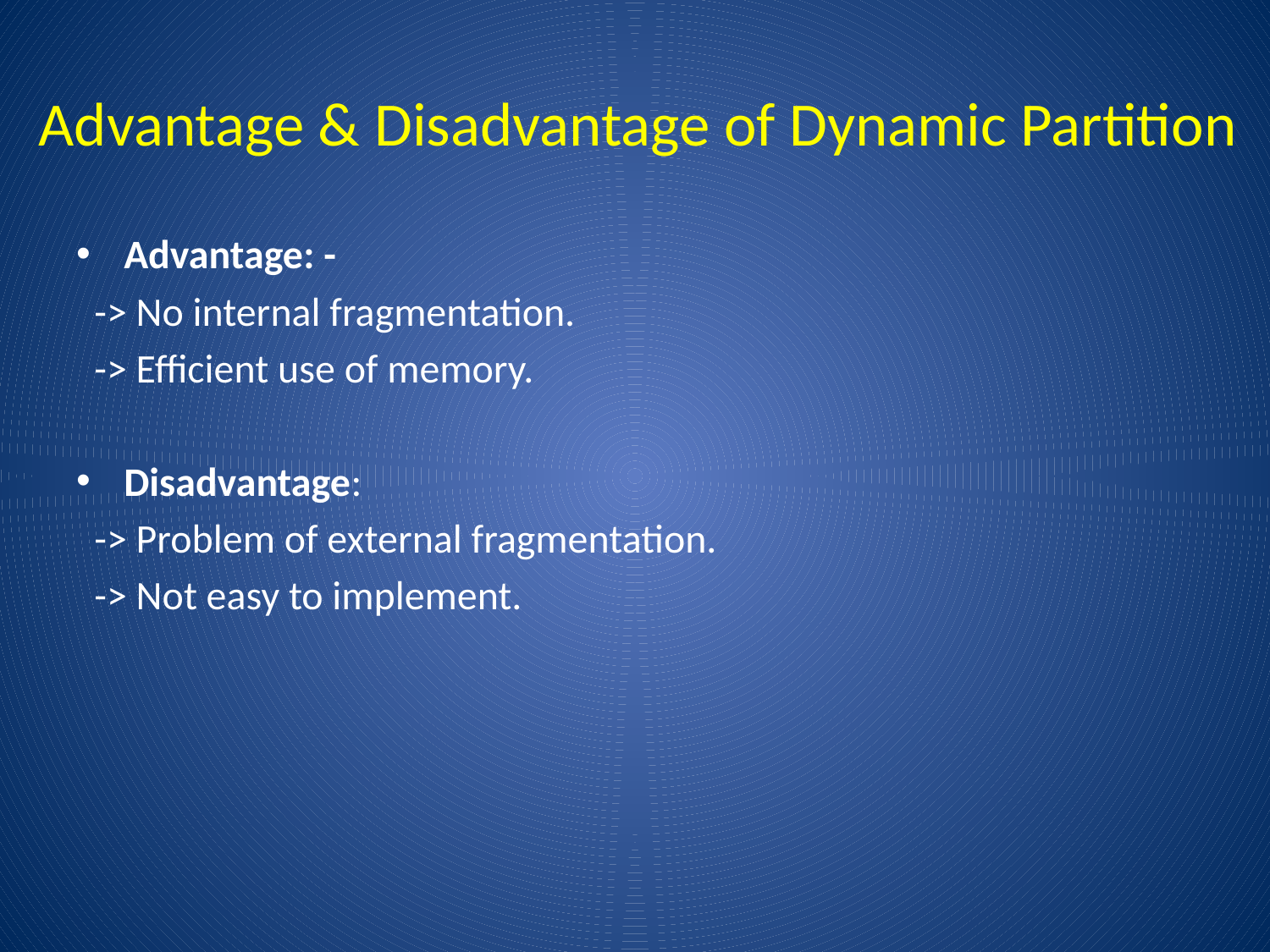

# Advantage & Disadvantage of Dynamic Partition
Advantage: -
  -> No internal fragmentation.
  -> Efficient use of memory.

Disadvantage:
  -> Problem of external fragmentation.
  -> Not easy to implement.